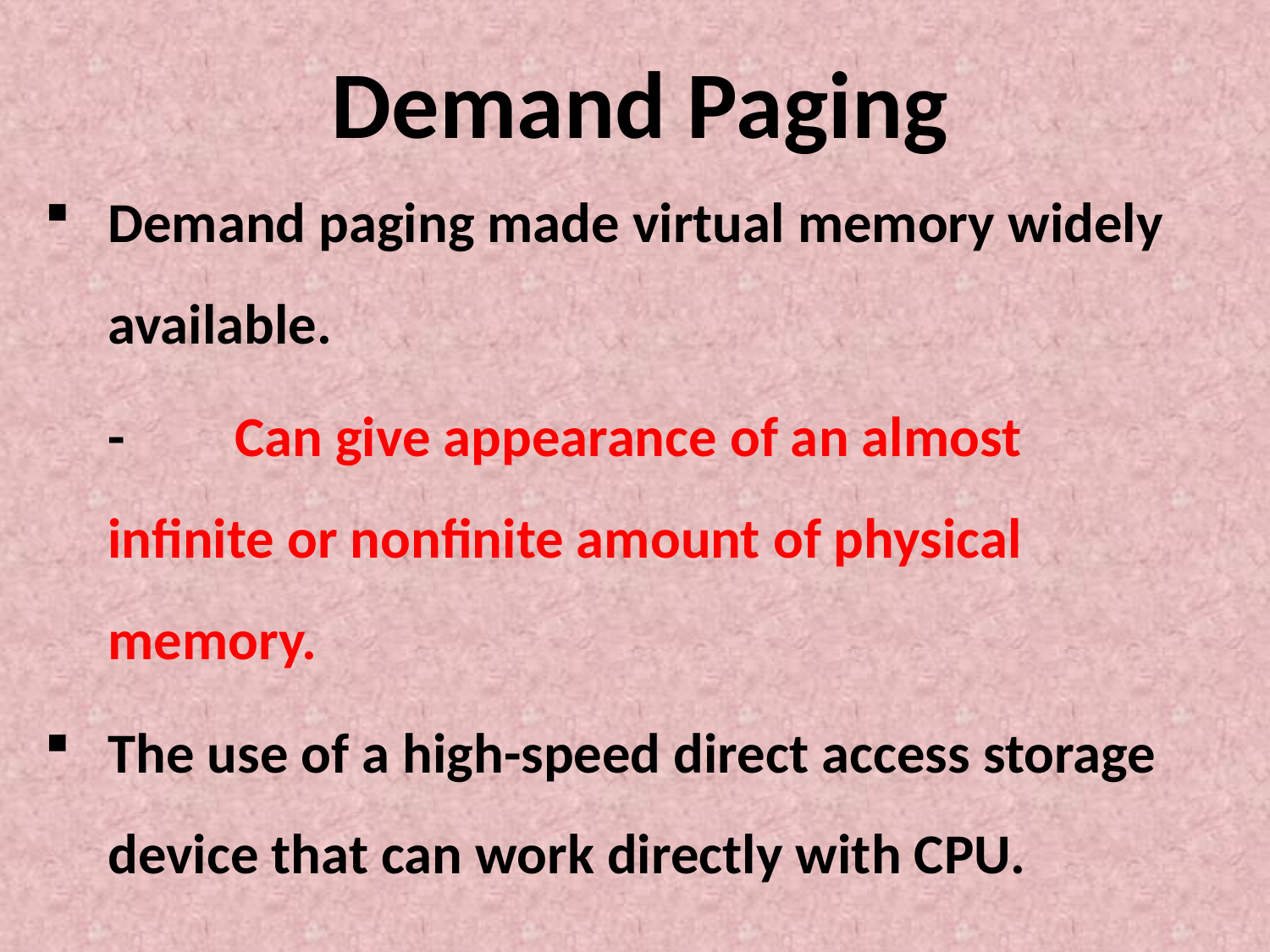

# Demand Paging
Demand paging made virtual memory widely available.
	-	Can give appearance of an almost infinite or nonfinite amount of physical memory.
The use of a high-speed direct access storage device that can work directly with CPU.